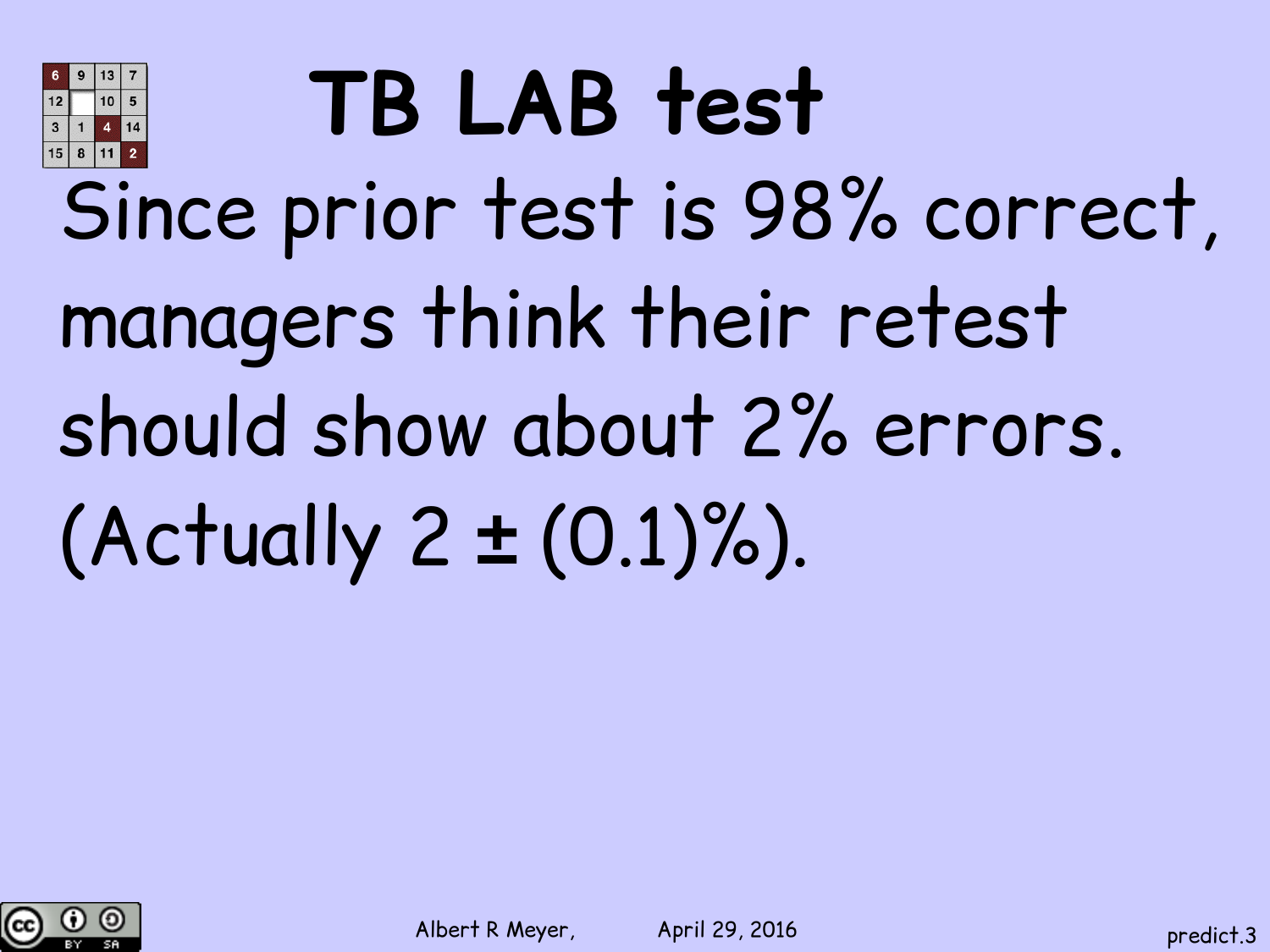

TB LAB test
Since prior test is 98% correct,
managers think their retest
should show about 2% errors.
(Actually 2 ± (0.1)%).
predict.3